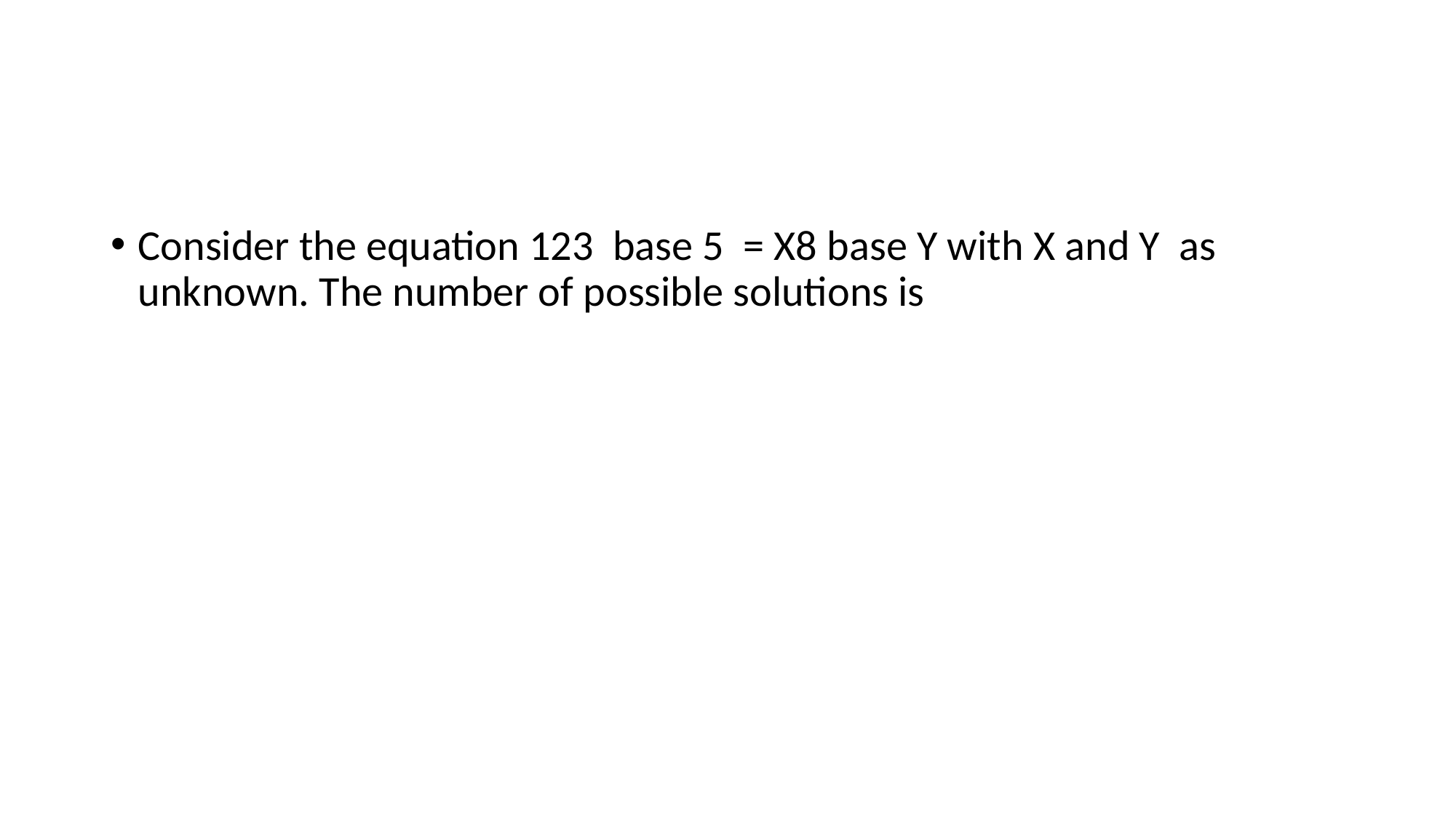

#
Consider the equation 123  base 5  = X8 base Y with X and Y  as unknown. The number of possible solutions is